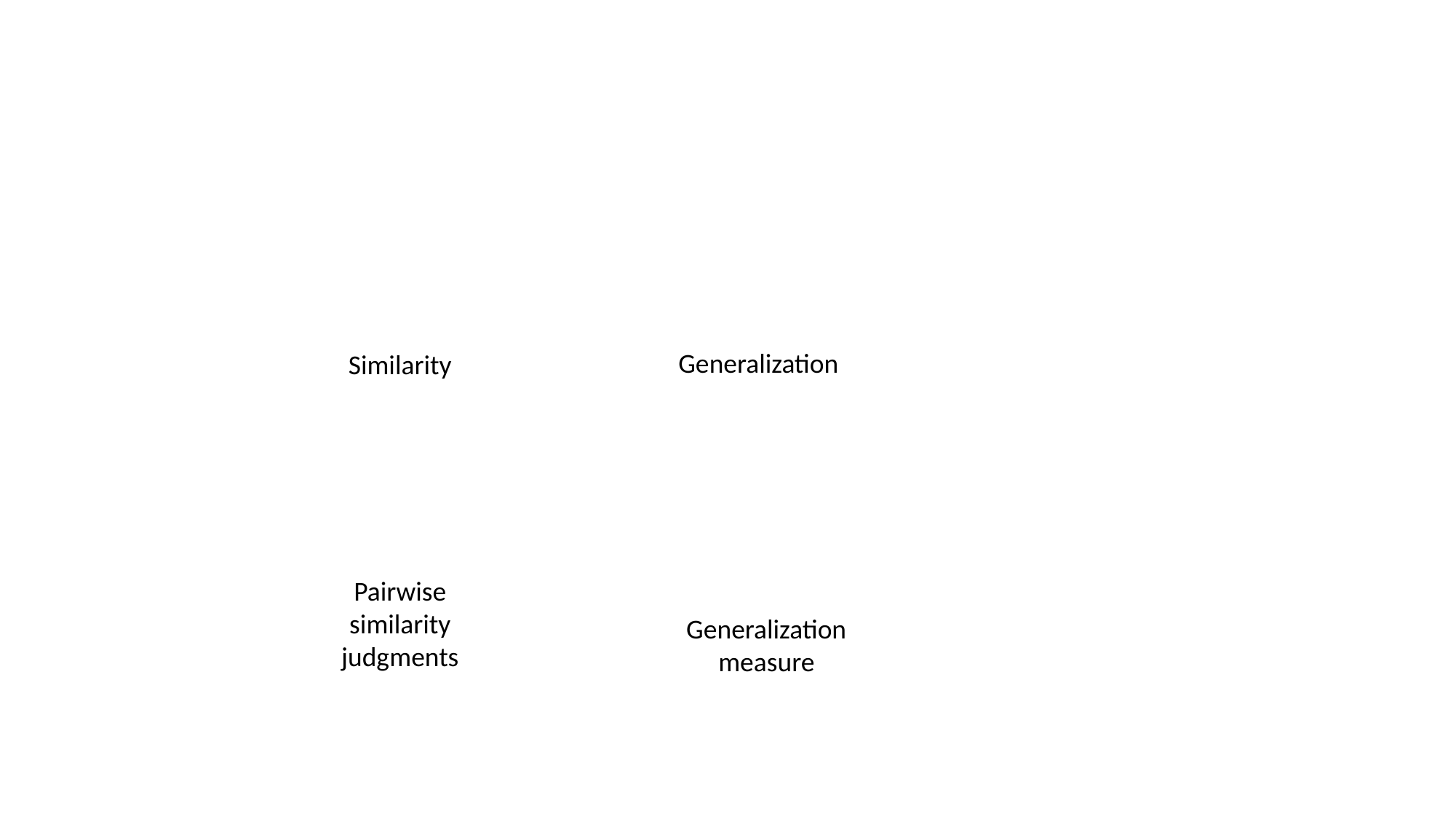

Generalization
Similarity
Pairwise similarity
judgments
Generalization measure